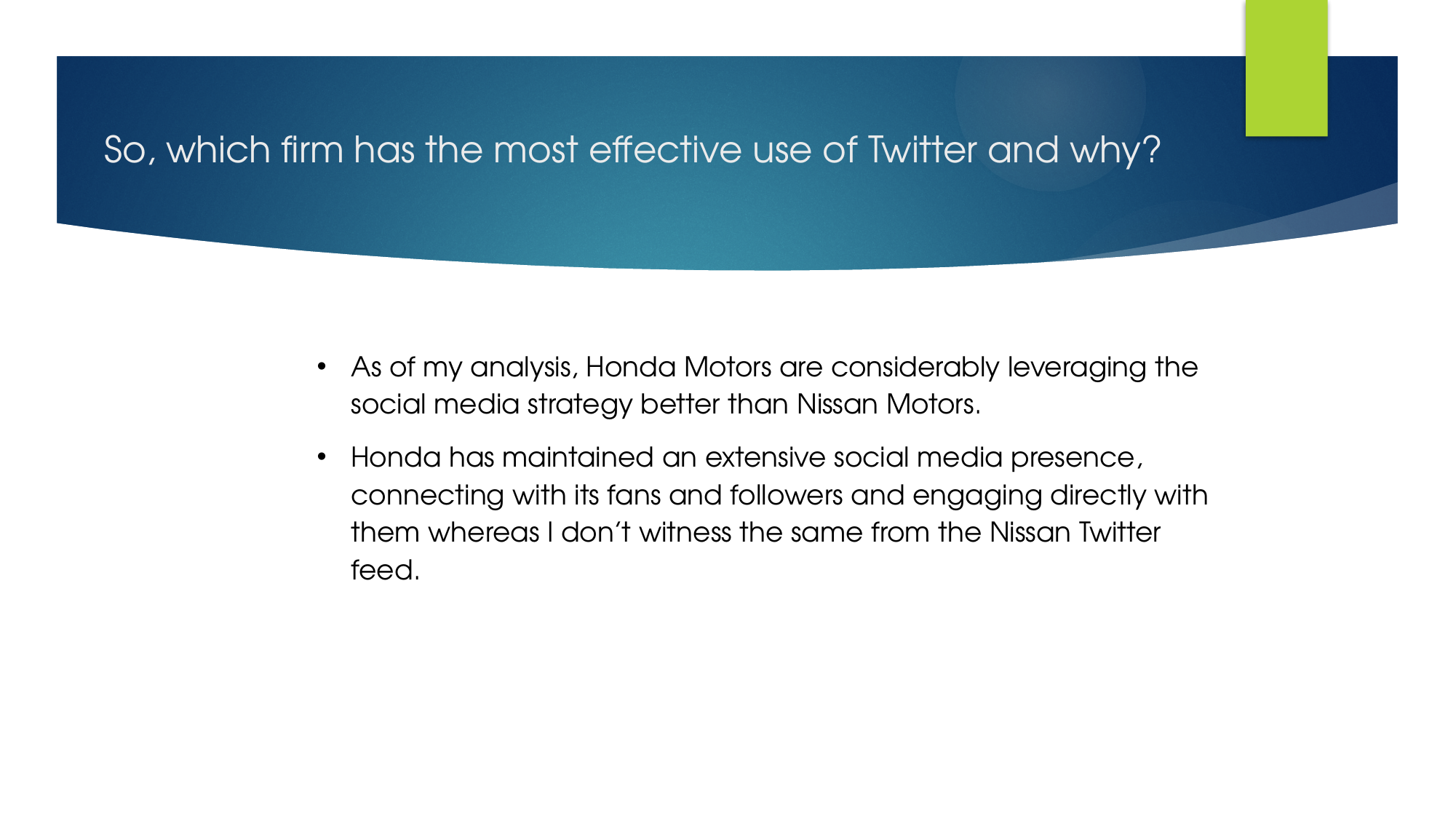

# So, which firm has the most effective use of Twitter and why?

As of my analysis, Honda Motors are considerably leveraging the social media strategy better than Nissan Motors.
Honda has maintained an extensive social media presence, connecting with its fans and followers and engaging directly with them whereas I don’t witness the same from the Nissan Twitter feed.